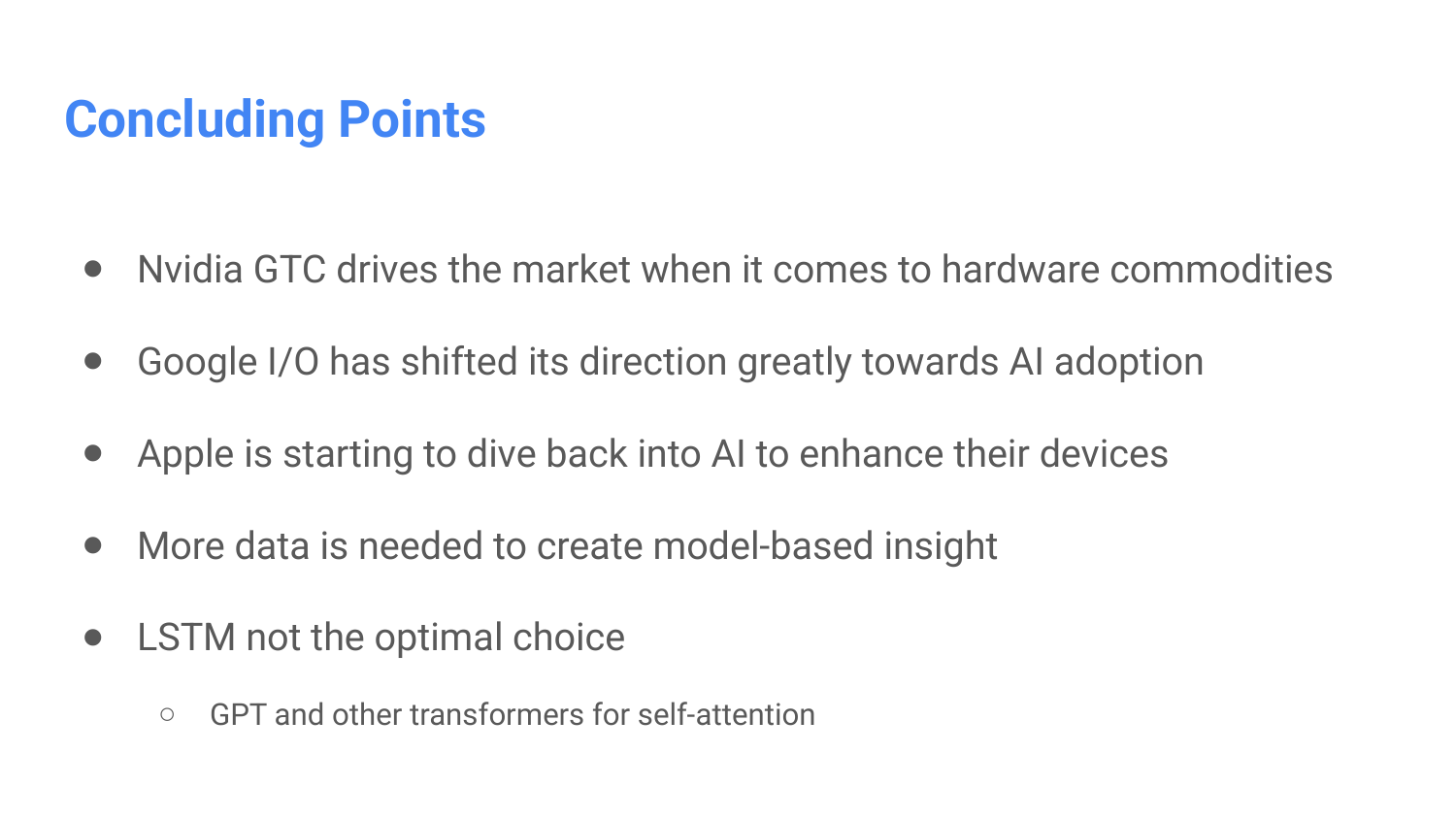

# Concluding Points
Nvidia GTC drives the market when it comes to hardware commodities
Google I/O has shifted its direction greatly towards AI adoption
Apple is starting to dive back into AI to enhance their devices
More data is needed to create model-based insight
LSTM not the optimal choice
GPT and other transformers for self-attention